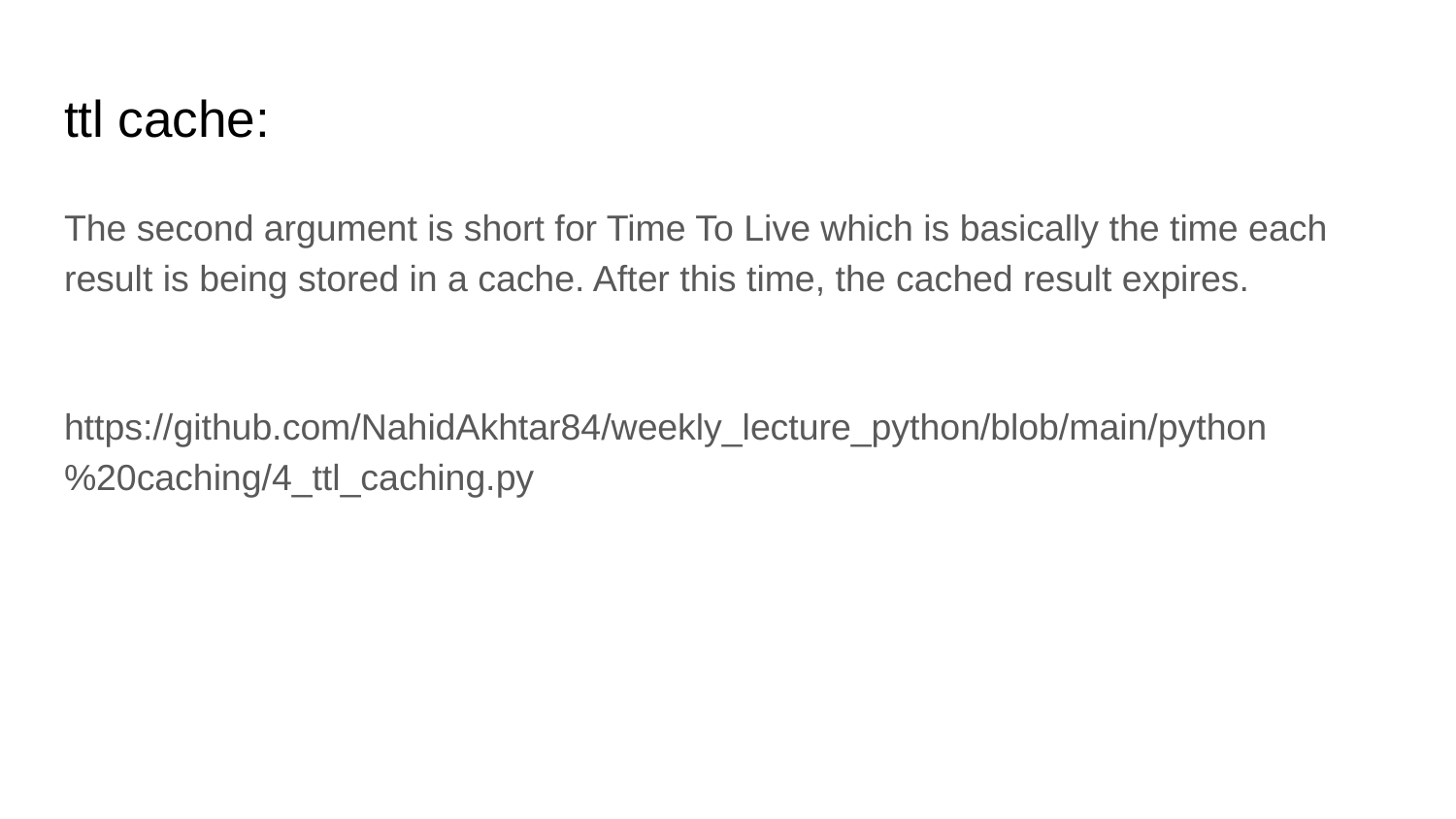

# ttl cache:
The second argument is short for Time To Live which is basically the time each result is being stored in a cache. After this time, the cached result expires.

https://github.com/NahidAkhtar84/weekly_lecture_python/blob/main/python%20caching/4_ttl_caching.py